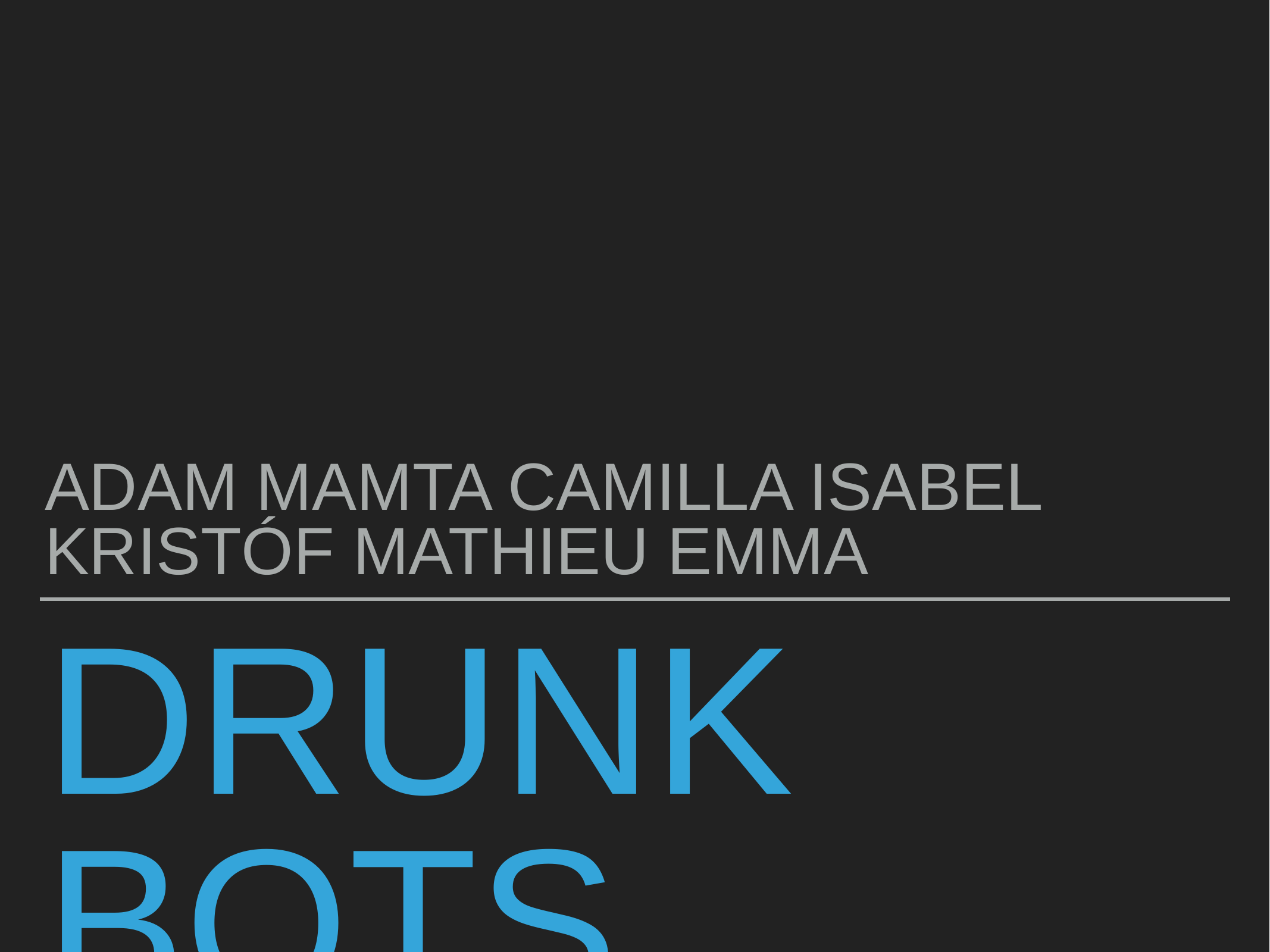

Adam mamta camilla isabel kristóf mathieu emma
# drunk bots